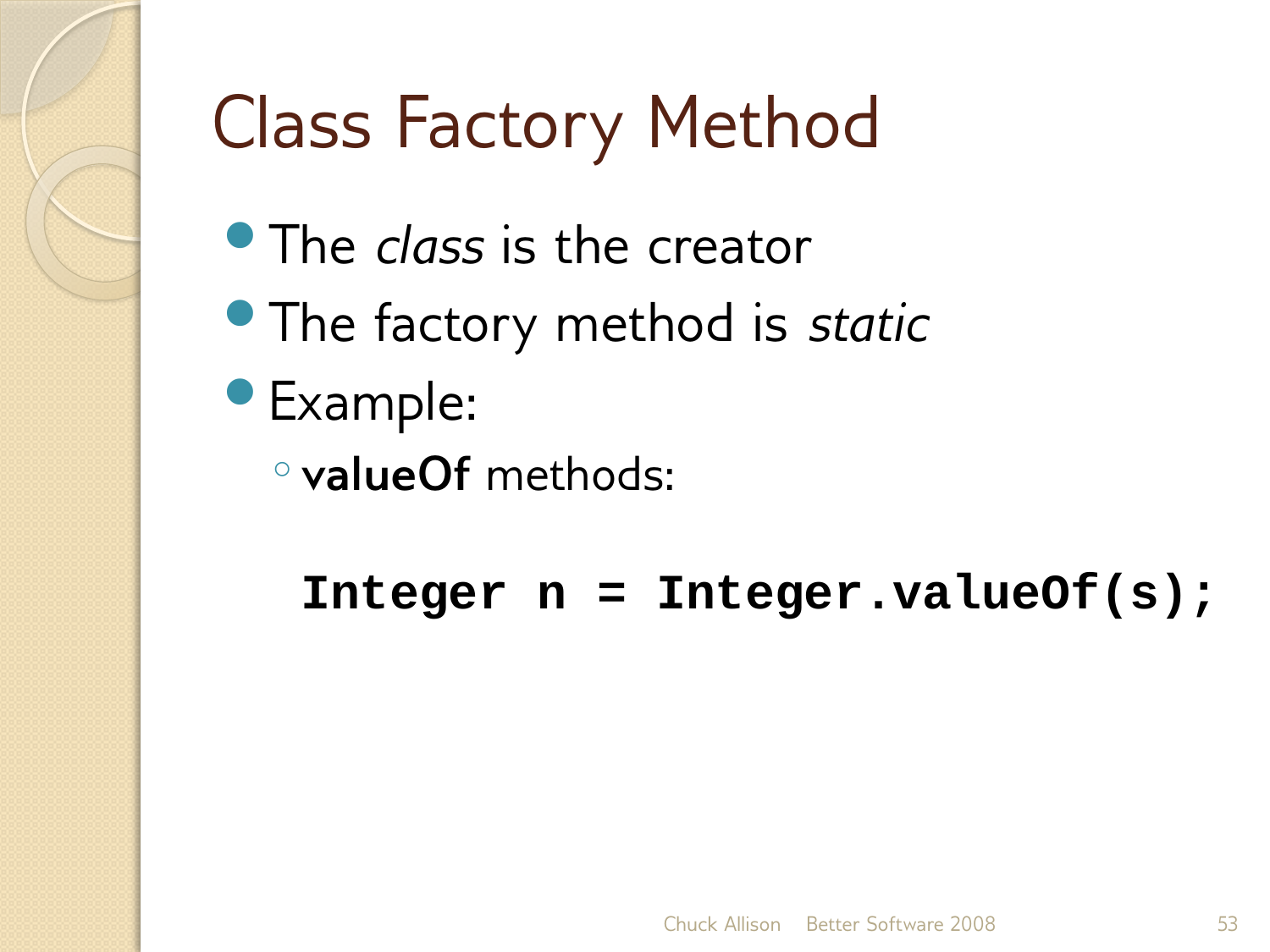

# Class Factory Method
The class is the creator
The factory method is static
Example:
valueOf methods:
Integer n = Integer.valueOf(s);
Chuck Allison
Better Software 2008
53